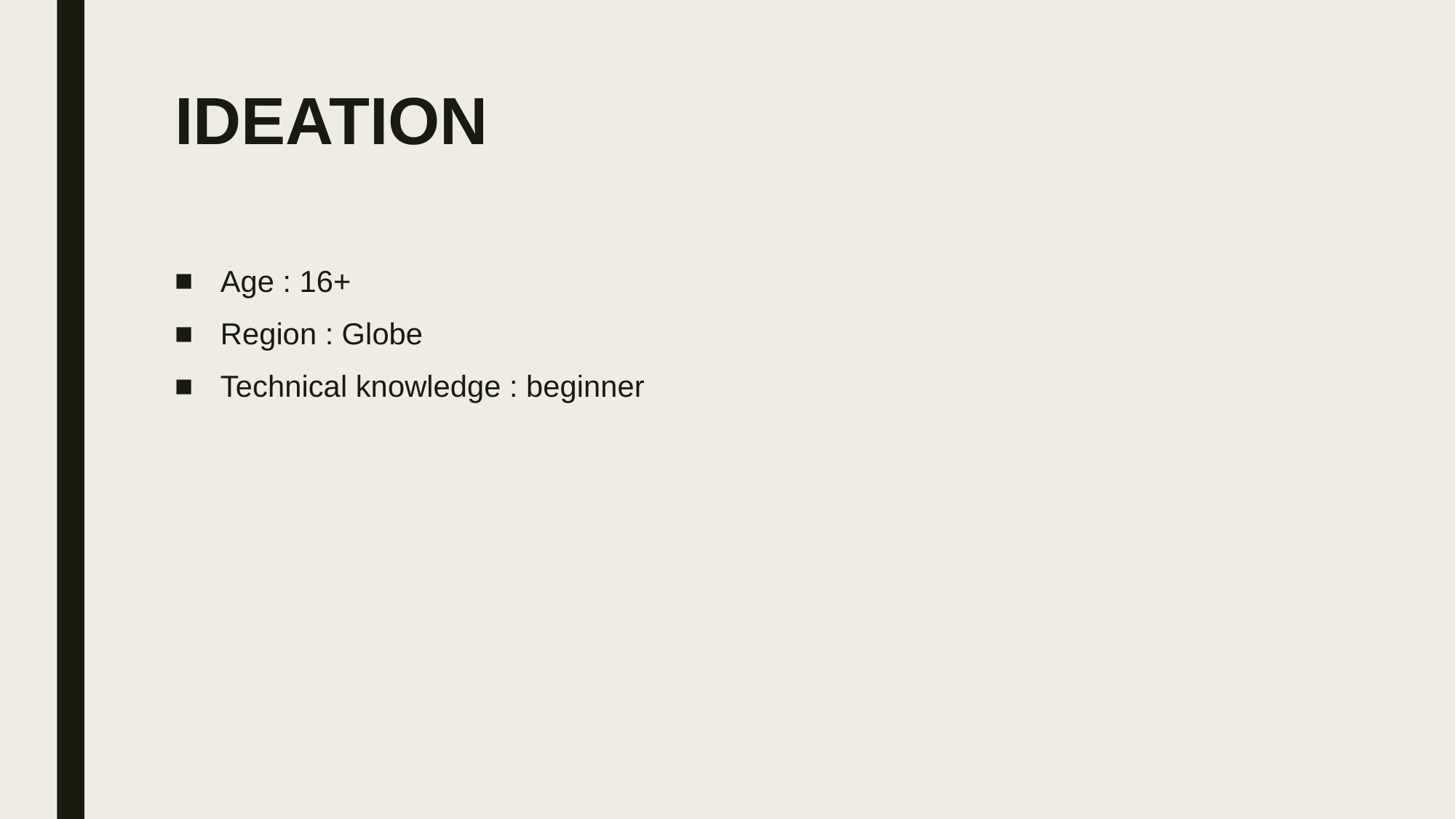

# IDEATION
Age : 16+
Region : Globe
Technical knowledge : beginner